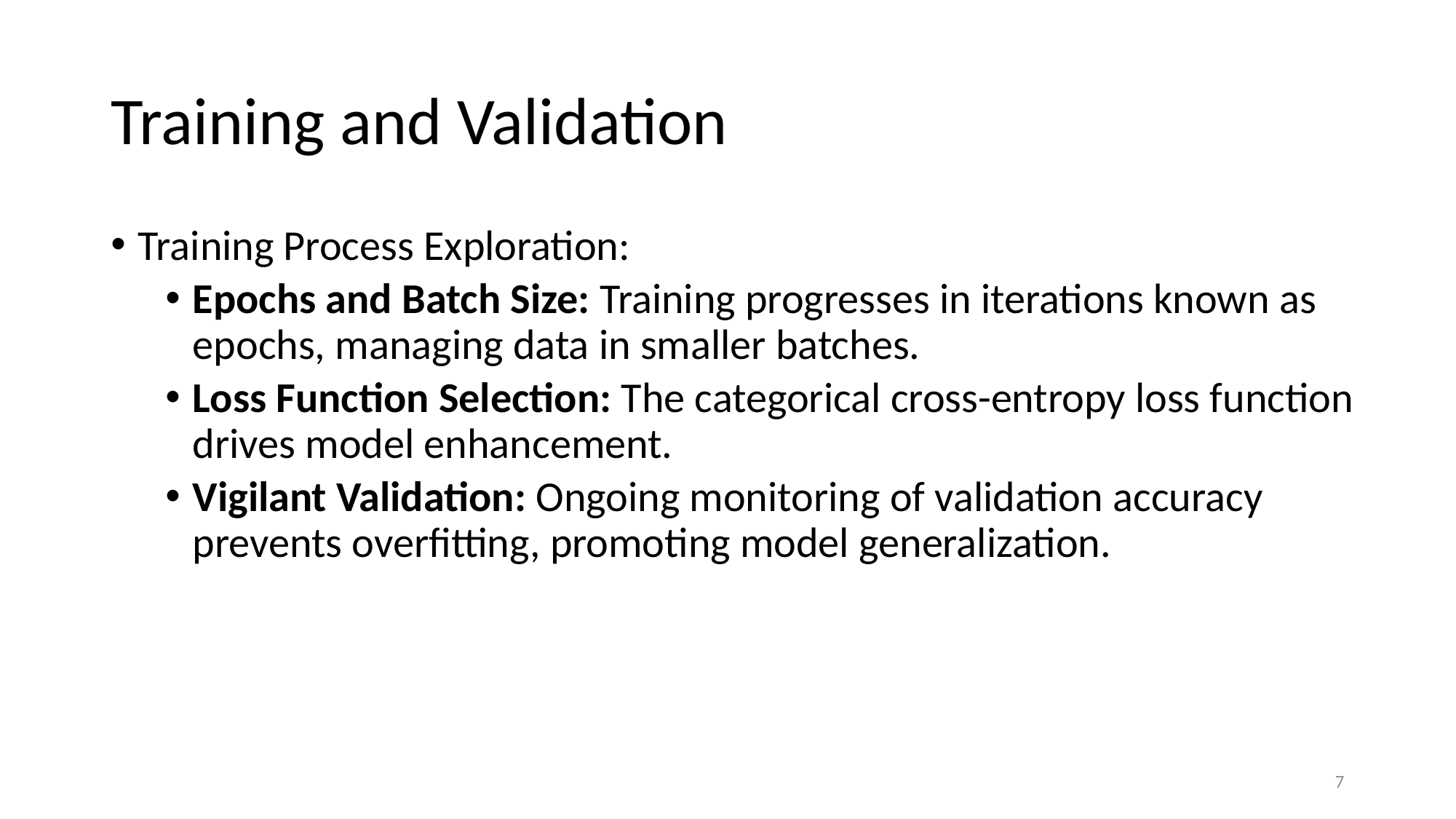

# Training and Validation
Training Process Exploration:
Epochs and Batch Size: Training progresses in iterations known as epochs, managing data in smaller batches.
Loss Function Selection: The categorical cross-entropy loss function drives model enhancement.
Vigilant Validation: Ongoing monitoring of validation accuracy prevents overfitting, promoting model generalization.

7